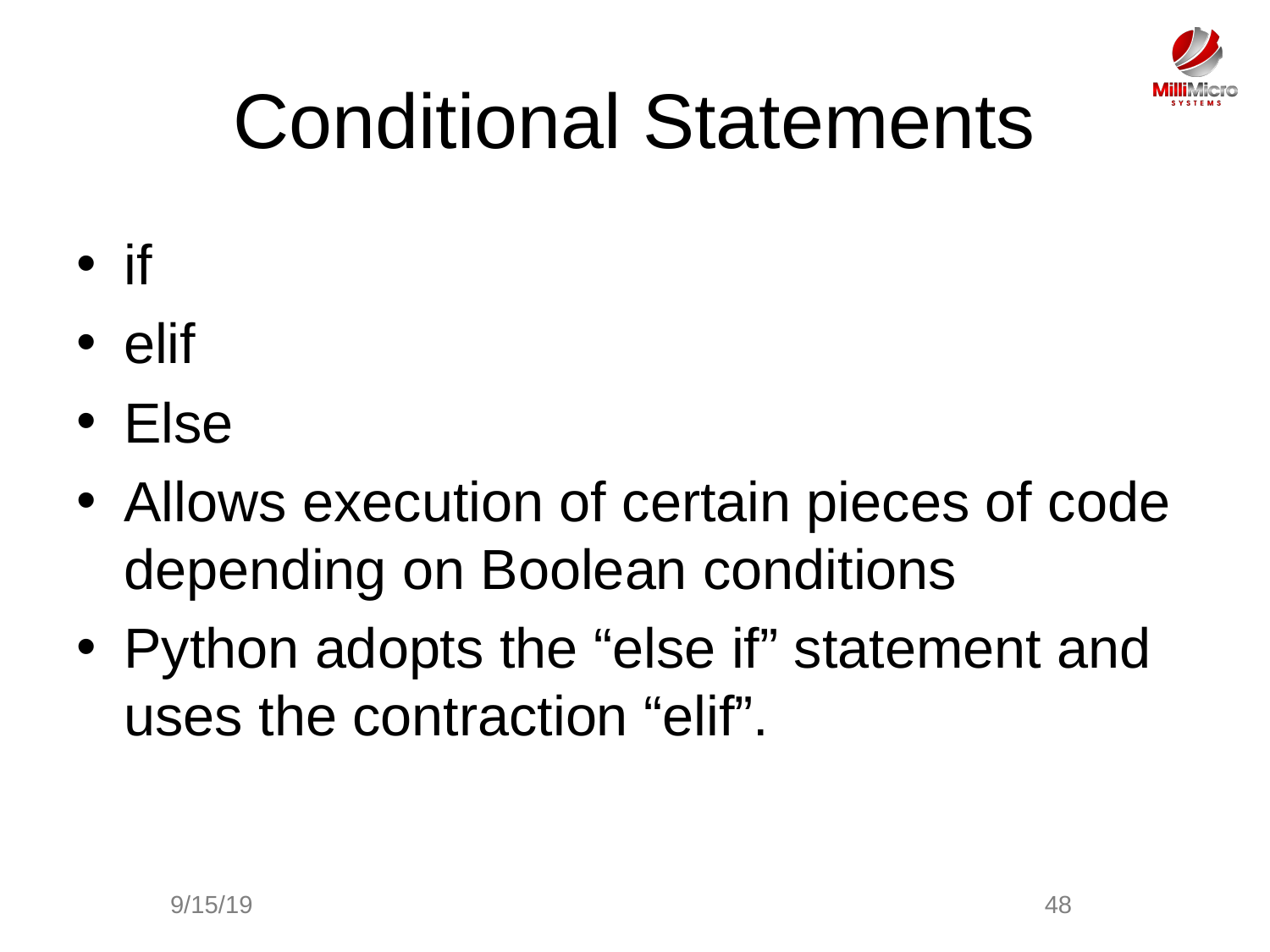

# Conditional Statements
if
elif
Else
Allows execution of certain pieces of code depending on Boolean conditions
Python adopts the “else if” statement and uses the contraction “elif”.
9/15/19
48